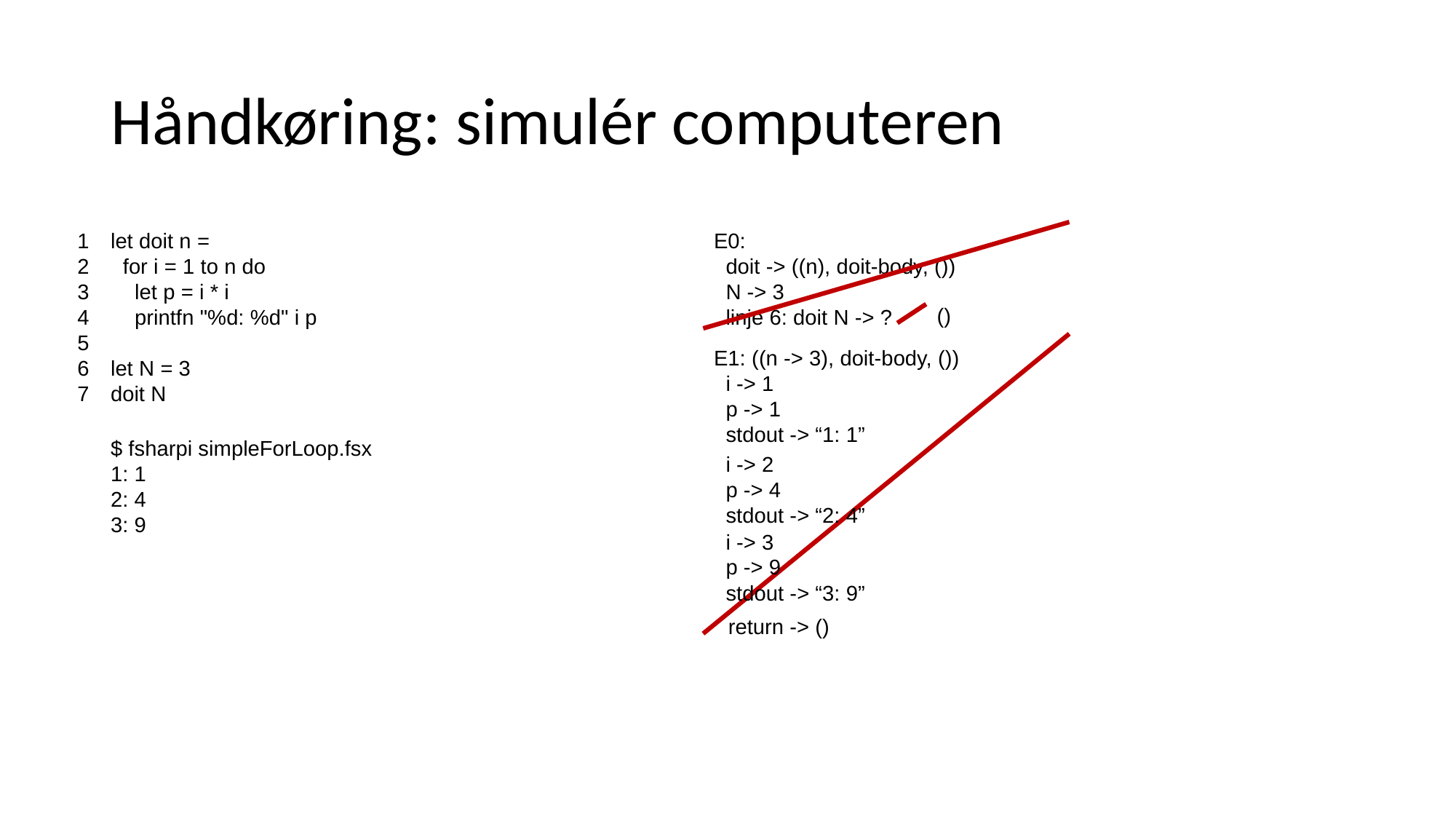

# Håndkøring: simulér computeren
1
2
3
4
5
6
7
let doit n =
  for i = 1 to n do
    let p = i * i
    printfn "%d: %d" i p

let N = 3
doit N
E0:
  doit -> ((n), doit-body, ())
  N -> 3
  linje 6: doit N -> ?
()
E1: ((n -> 3), doit-body, ())
  i -> 1
  p -> 1
  stdout -> “1: 1”
$ fsharpi simpleForLoop.fsx
1: 1
2: 4
3: 9
  i -> 2
  p -> 4
  stdout -> “2: 4”
  i -> 3
  p -> 9
  stdout -> “3: 9”
return -> ()